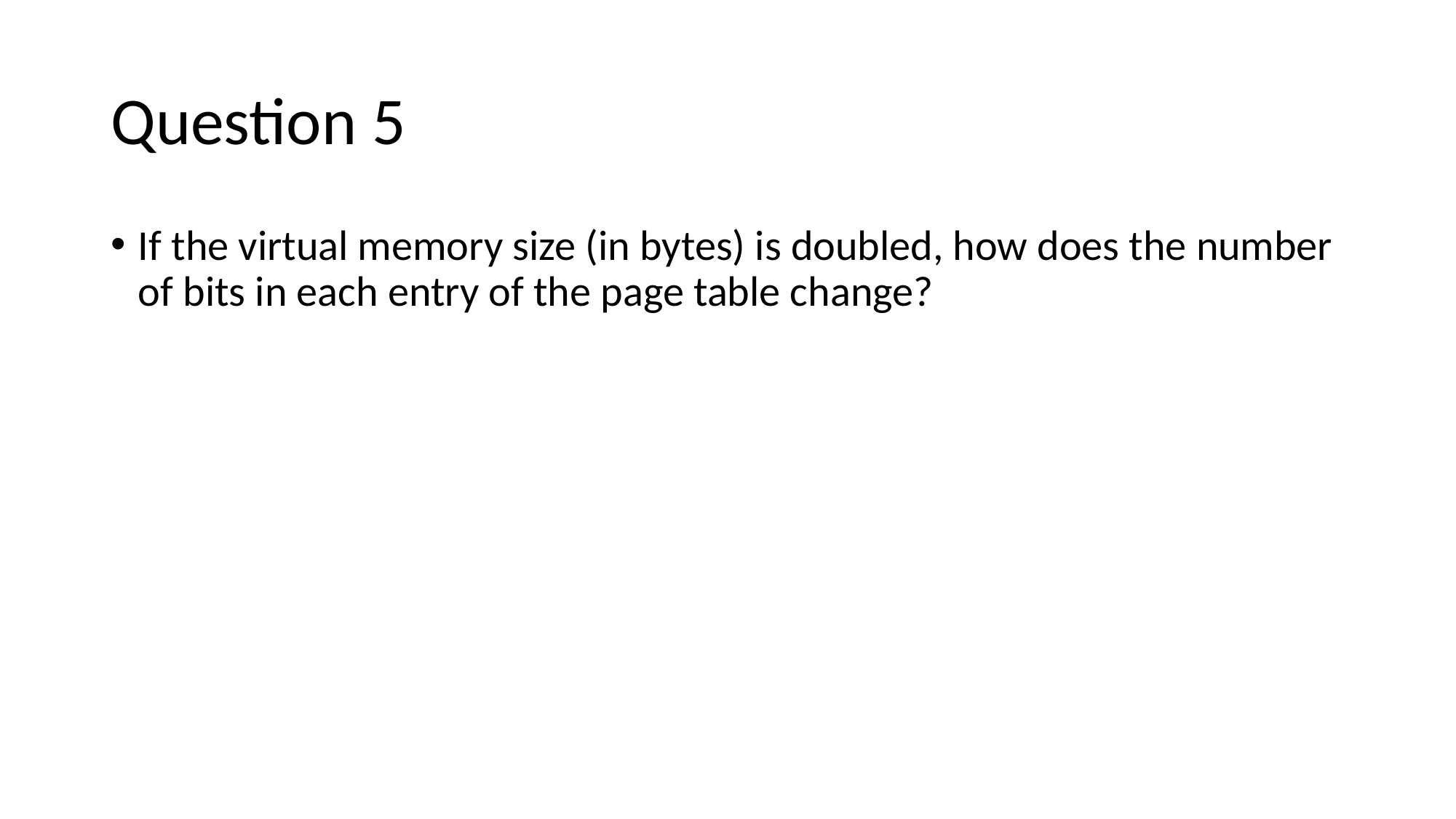

# Question 5
If the virtual memory size (in bytes) is doubled, how does the number of bits in each entry of the page table change?